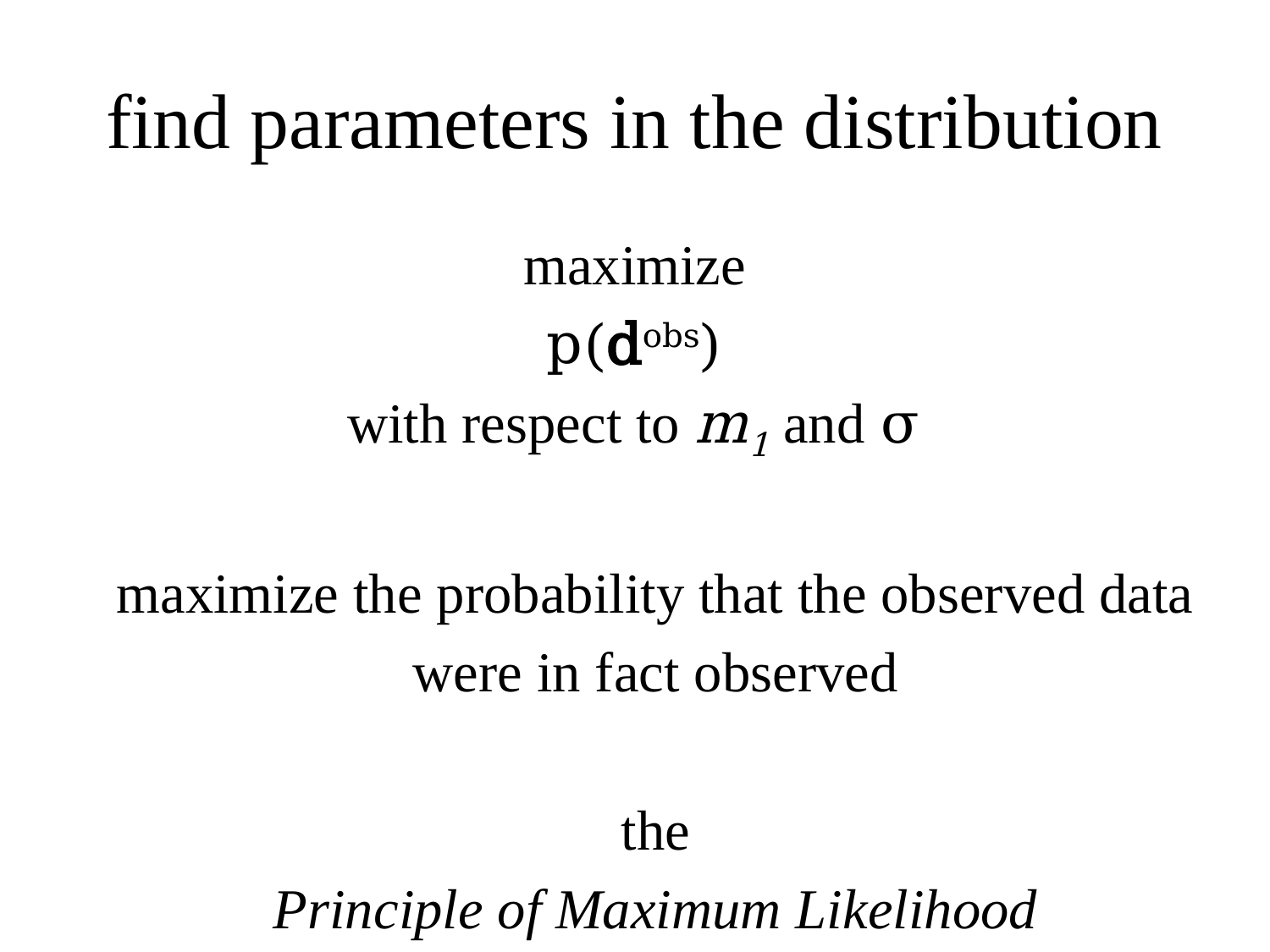

# find parameters in the distribution
maximize
p(dobs)
with respect to m1 and σ
maximize the probability that the observed data
were in fact observed

the
Principle of Maximum Likelihood